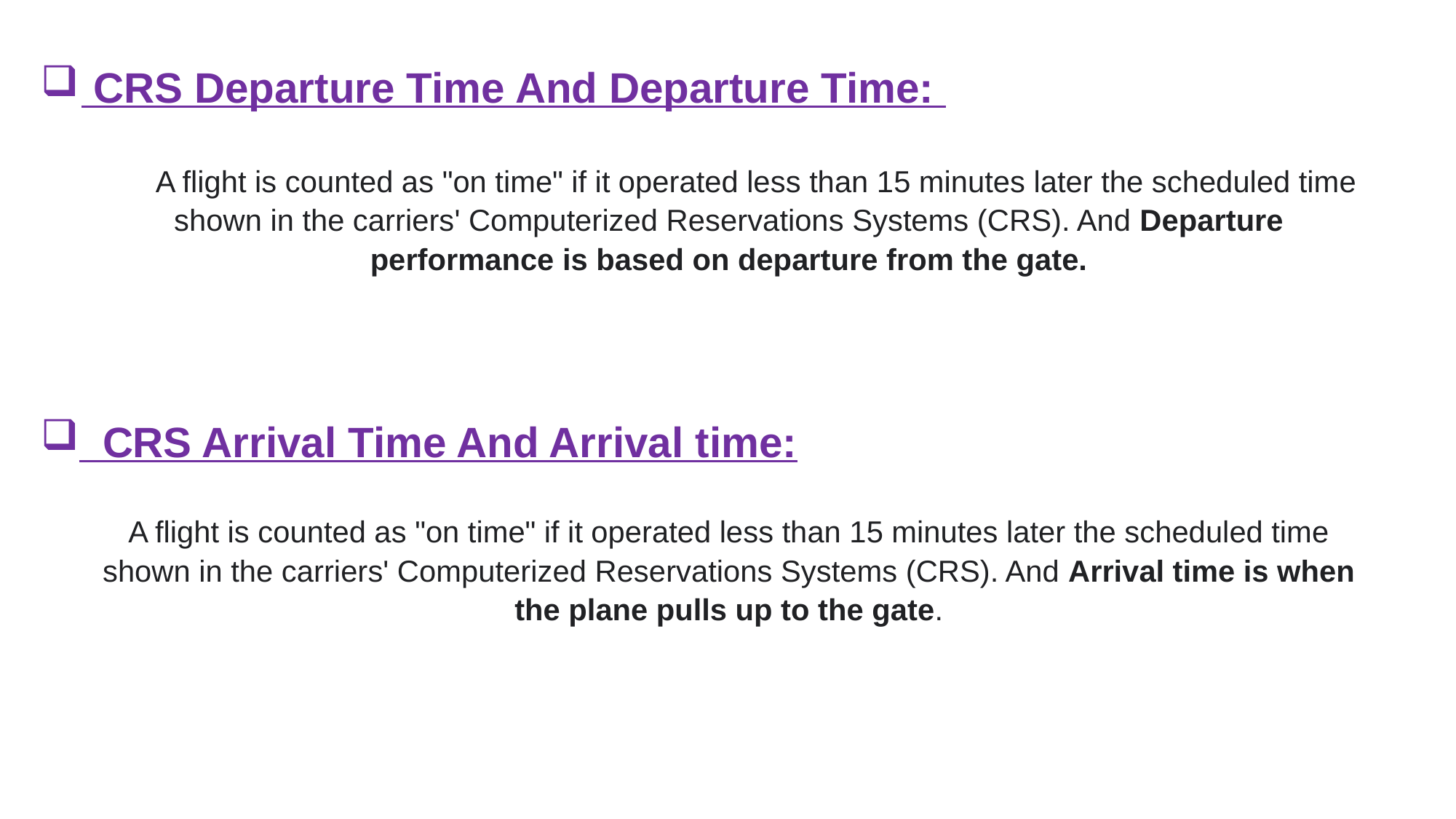

CRS Departure Time And Departure Time:

A flight is counted as "on time" if it operated less than 15 minutes later the scheduled time shown in the carriers' Computerized Reservations Systems (CRS). And Departure performance is based on departure from the gate.

  CRS Arrival Time And Arrival time:

A flight is counted as "on time" if it operated less than 15 minutes later the scheduled time shown in the carriers' Computerized Reservations Systems (CRS). And Arrival time is when the plane pulls up to the gate.